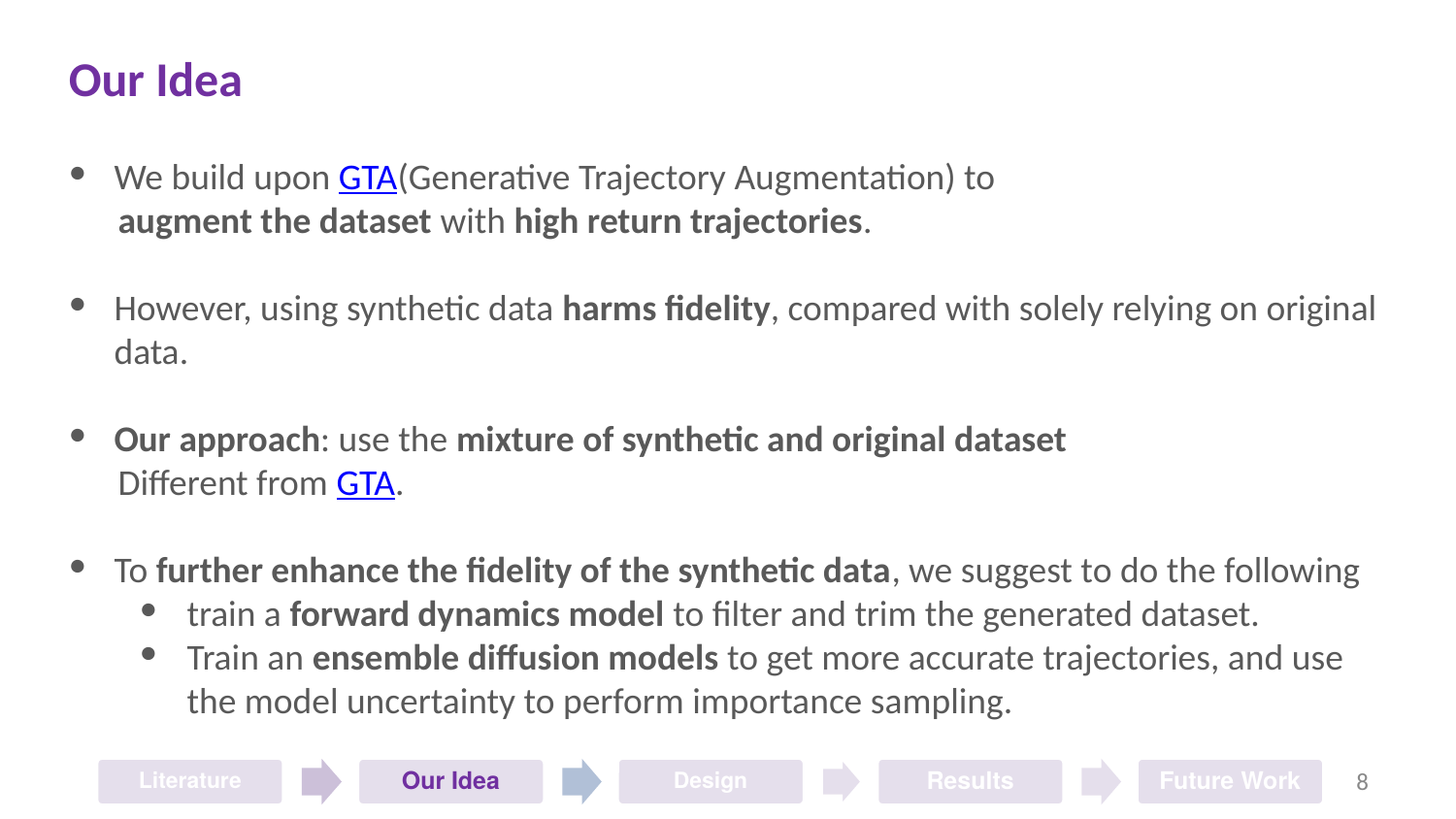

Our Idea
We build upon GTA(Generative Trajectory Augmentation) to
      augment the dataset with high return trajectories.

However, using synthetic data harms fidelity, compared with solely relying on original data.

Our approach: use the mixture of synthetic and original dataset
      Different from GTA.

To further enhance the fidelity of the synthetic data, we suggest to do the following
train a forward dynamics model to filter and trim the generated dataset.
Train an ensemble diffusion models to get more accurate trajectories, and use the model uncertainty to perform importance sampling.

Literature
Our Idea
Design
Results
Future Work

8